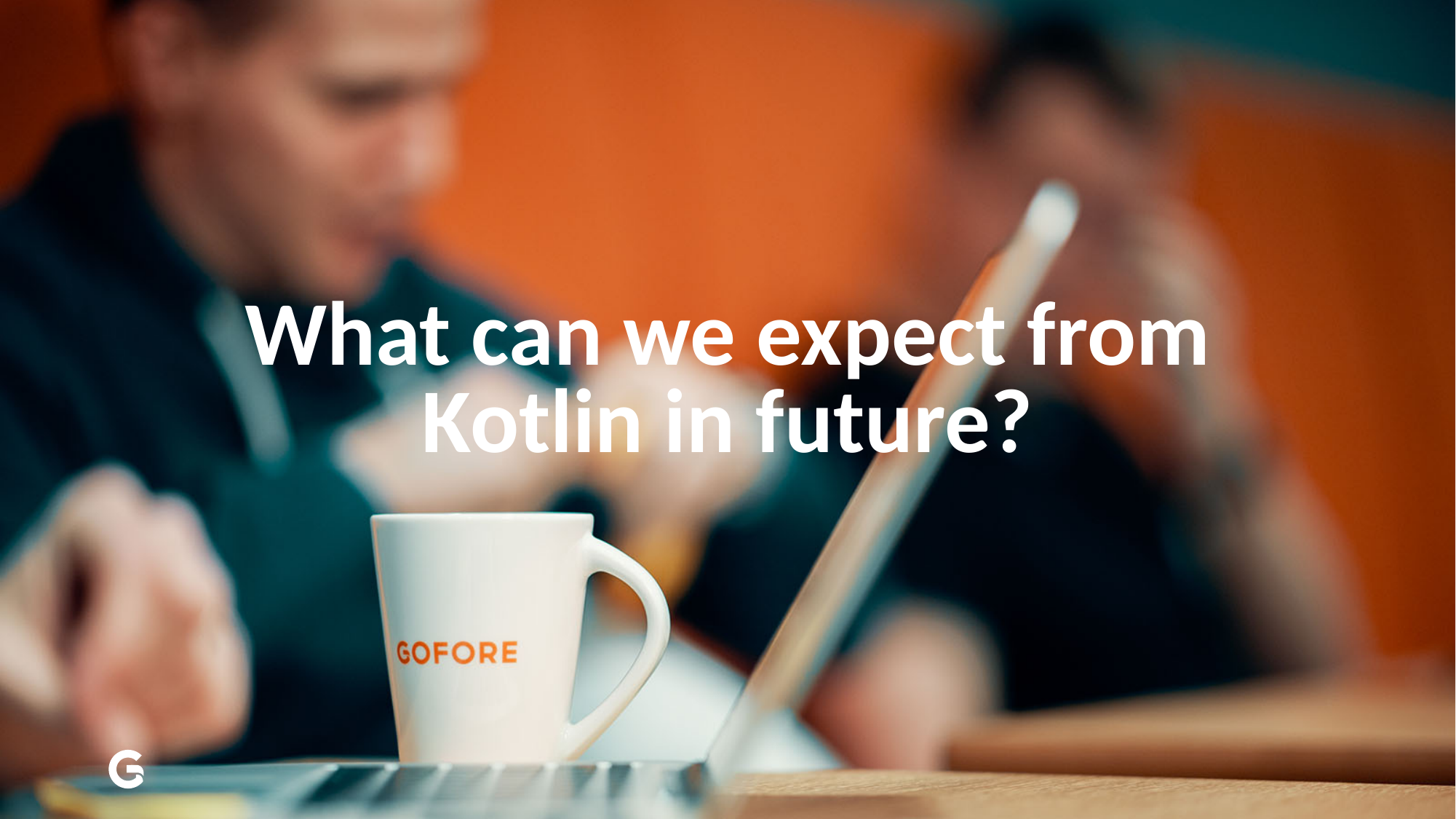

# What can we expect from Kotlin in future?